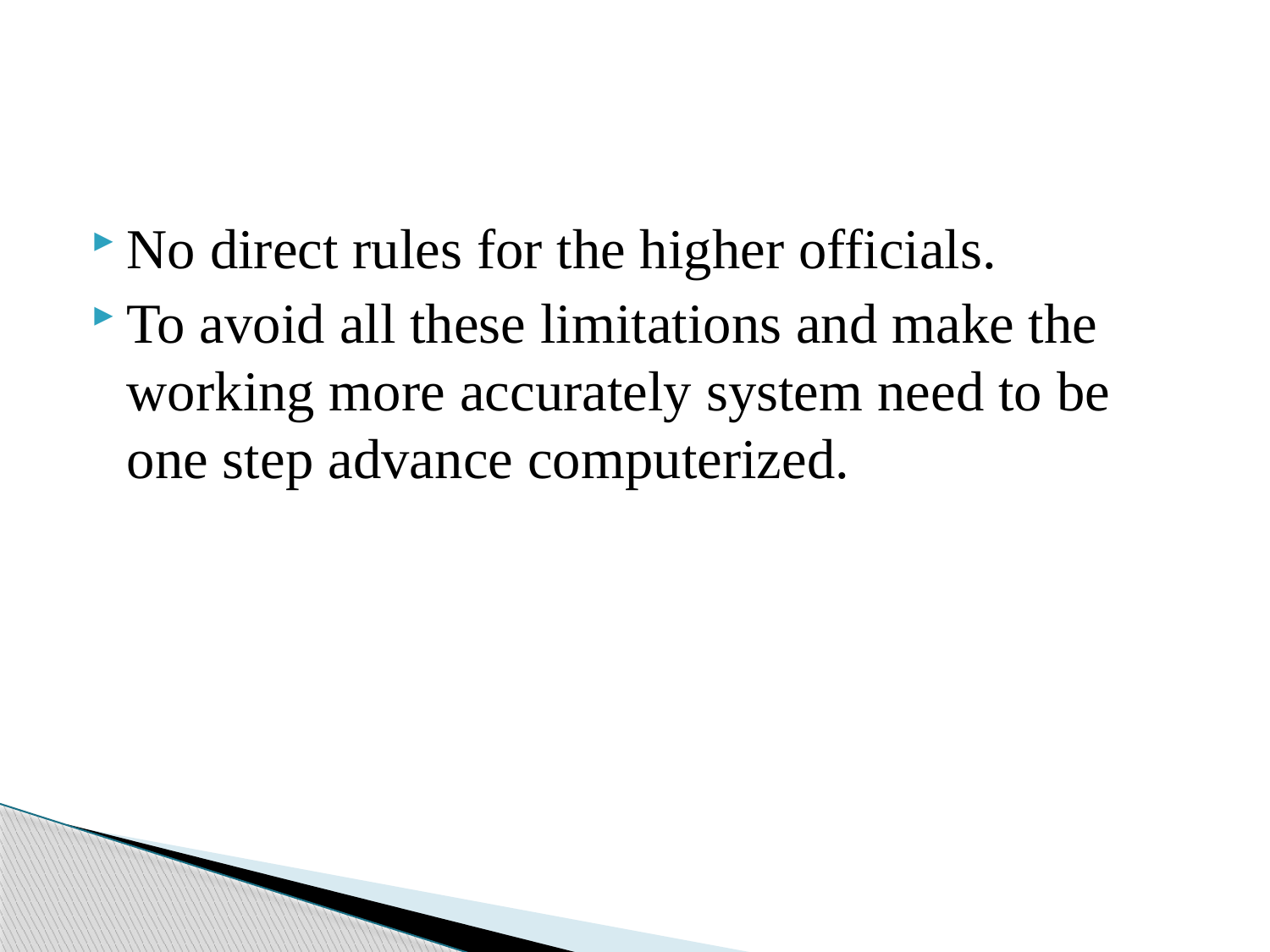

No direct rules for the higher officials.
To avoid all these limitations and make the working more accurately system need to be one step advance computerized.